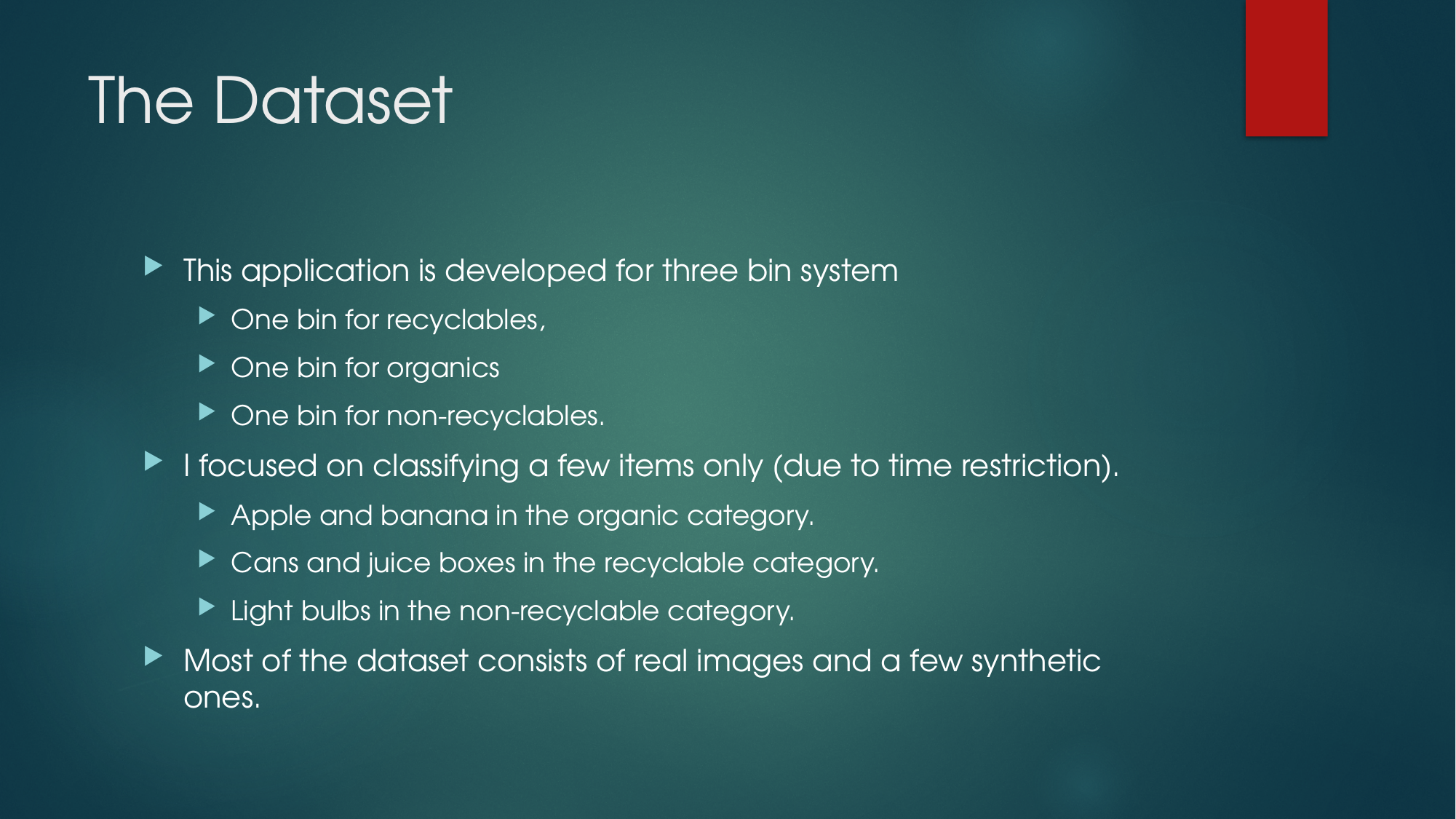

# The Dataset
This application is developed for three bin system
One bin for recyclables,
One bin for organics
One bin for non-recyclables.
I focused on classifying a few items only (due to time restriction).
Apple and banana in the organic category.
Cans and juice boxes in the recyclable category.
Light bulbs in the non-recyclable category.
Most of the dataset consists of real images and a few synthetic ones.